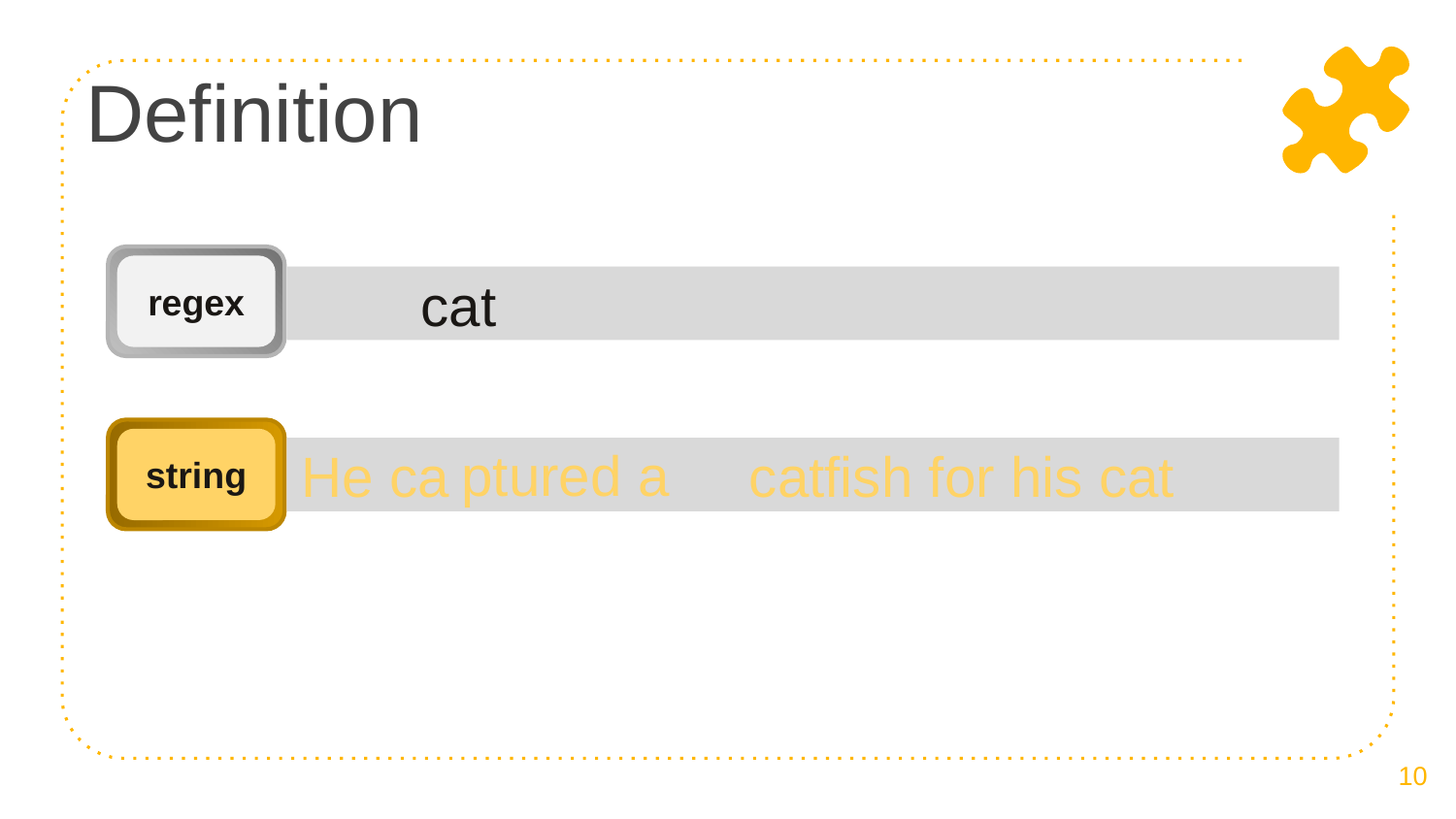

# Definition

regex
He   cat

string
ptured a
He ca                   catfish for his cat
10